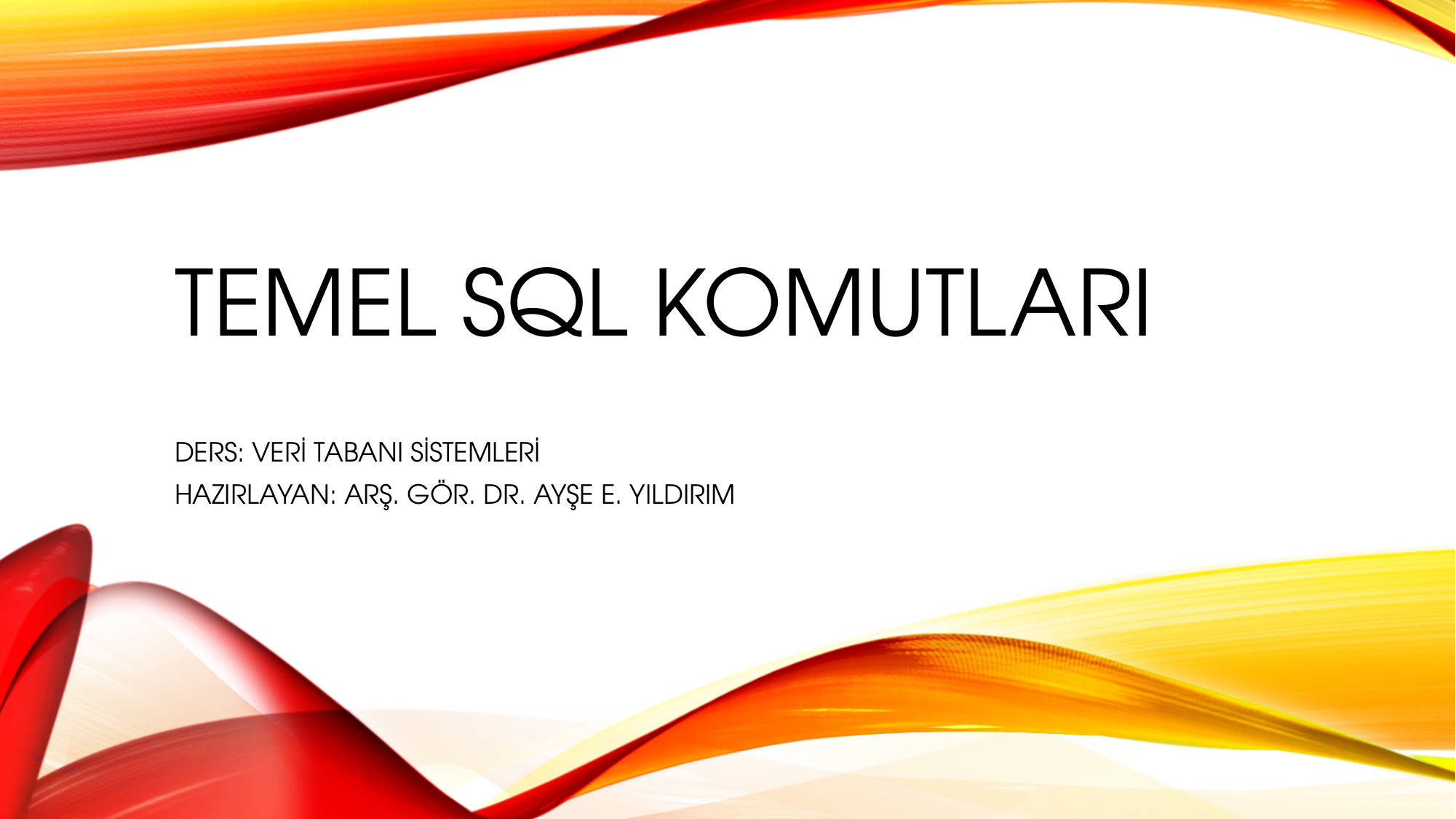

# TEMEL SQL KOMUTLARI
DERS: VERİ TABANI SİSTEMLERİ
HAZIRLAYAN: ARŞ. GÖR. DR. AYŞE E. YILDIRIM